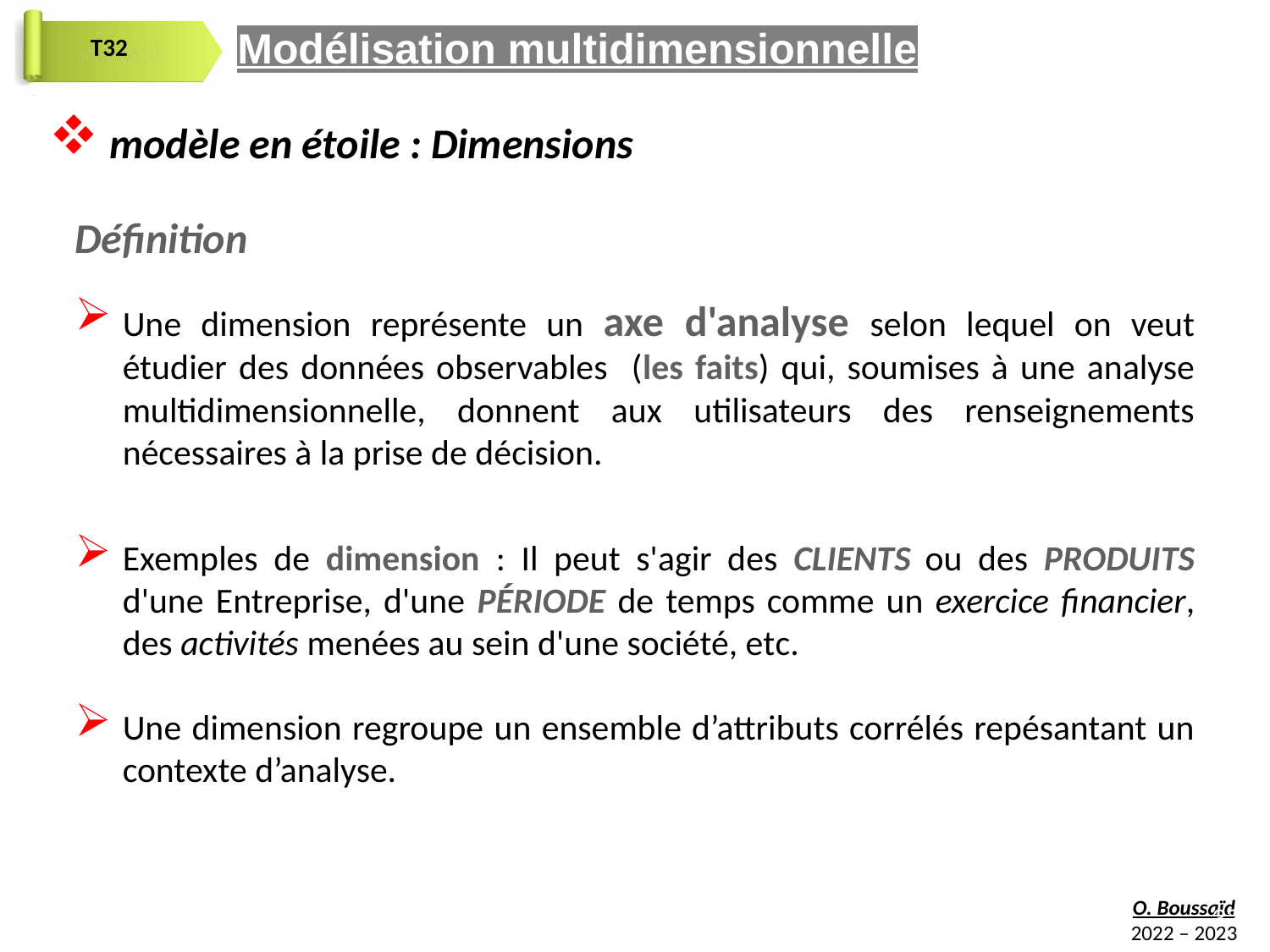

Modélisation multidimensionnelle
 modèle en étoile : Dimensions
Définition
Une dimension représente un axe d'analyse selon lequel on veut étudier des données observables  (les faits) qui, soumises à une analyse multidimensionnelle, donnent aux utilisateurs des renseignements nécessaires à la prise de décision.

Exemples de dimension : Il peut s'agir des Clients ou des Produits d'une Entreprise, d'une Période de temps comme un exercice financier, des activités menées au sein d'une société, etc.

Une dimension regroupe un ensemble d’attributs corrélés repésantant un contexte d’analyse.

32